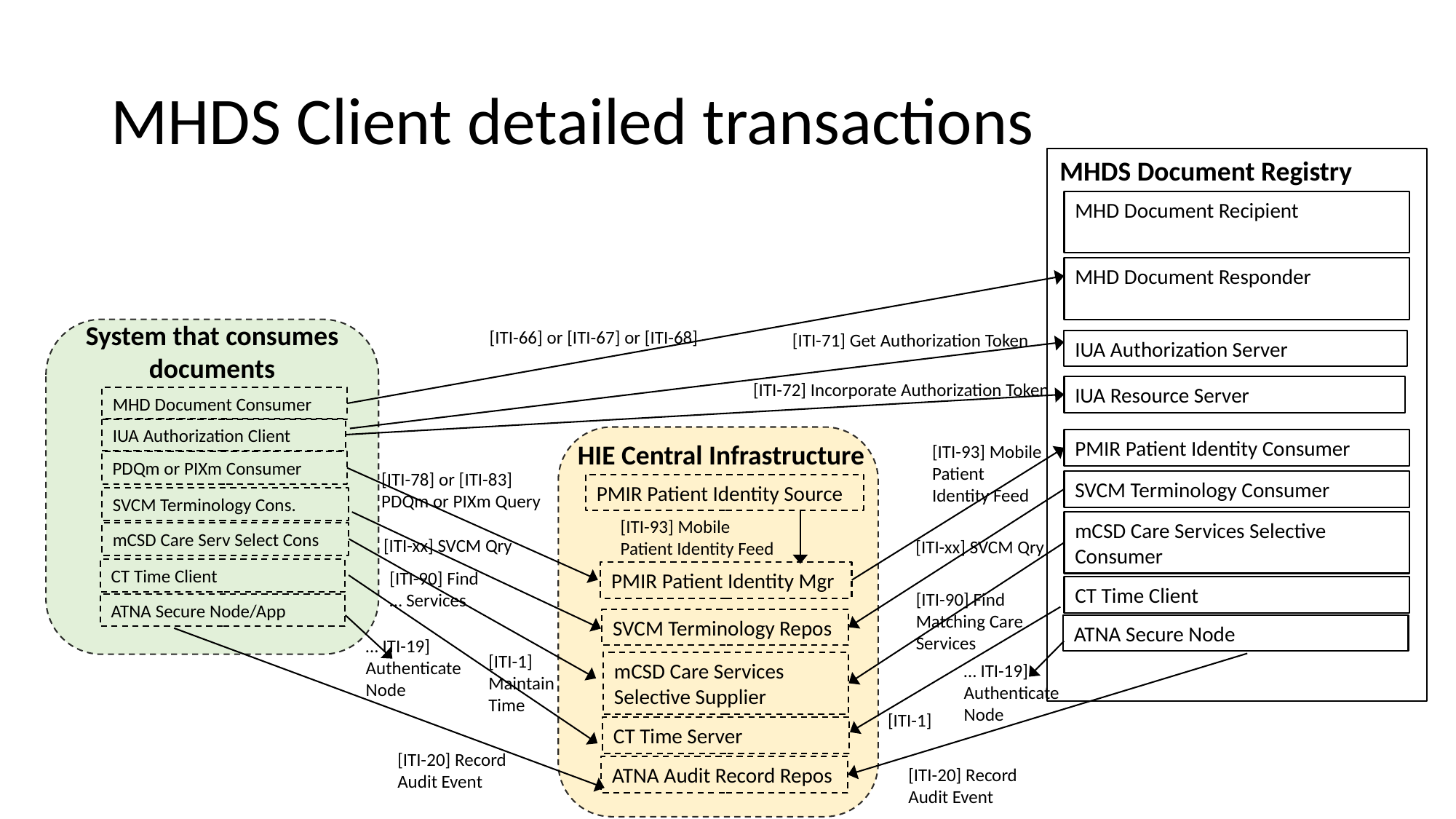

# MHDS Client detailed transactions
MHDS Document Registry

MHD Document Recipient

MHD Document Responder

System that consumes
documents

[ITI-66] or [ITI-67] or [ITI-68]
[ITI-71] Get Authorization Token
IUA Authorization Server
[ITI-72] Incorporate Authorization Token
IUA Resource Server
MHD Document Consumer
IUA Authorization Client

PMIR Patient Identity Consumer
HIE Central Infrastructure
[ITI-93] Mobile Patient Identity Feed
PDQm or PIXm Consumer
[ITI-78] or [ITI-83]  PDQm or PIXm Query
SVCM Terminology Consumer
PMIR Patient Identity Source
SVCM Terminology Cons.
[ITI-93] Mobile Patient Identity Feed
mCSD Care Services Selective Consumer
mCSD Care Serv Select Cons
[ITI-xx] SVCM Qry
[ITI-xx] SVCM Qry
CT Time Client
[ITI-90] Find … Services
PMIR Patient Identity Mgr
CT Time Client
[ITI-90] Find Matching Care Services
ATNA Secure Node/App
SVCM Terminology Repos
ATNA Secure Node
… ITI-19]
Authenticate
Node
[ITI-1]
Maintain
Time
mCSD Care Services Selective Supplier
… ITI-19]
Authenticate
Node
[ITI-1]
CT Time Server
[ITI-20] Record Audit Event
ATNA Audit Record Repos
[ITI-20] Record Audit Event